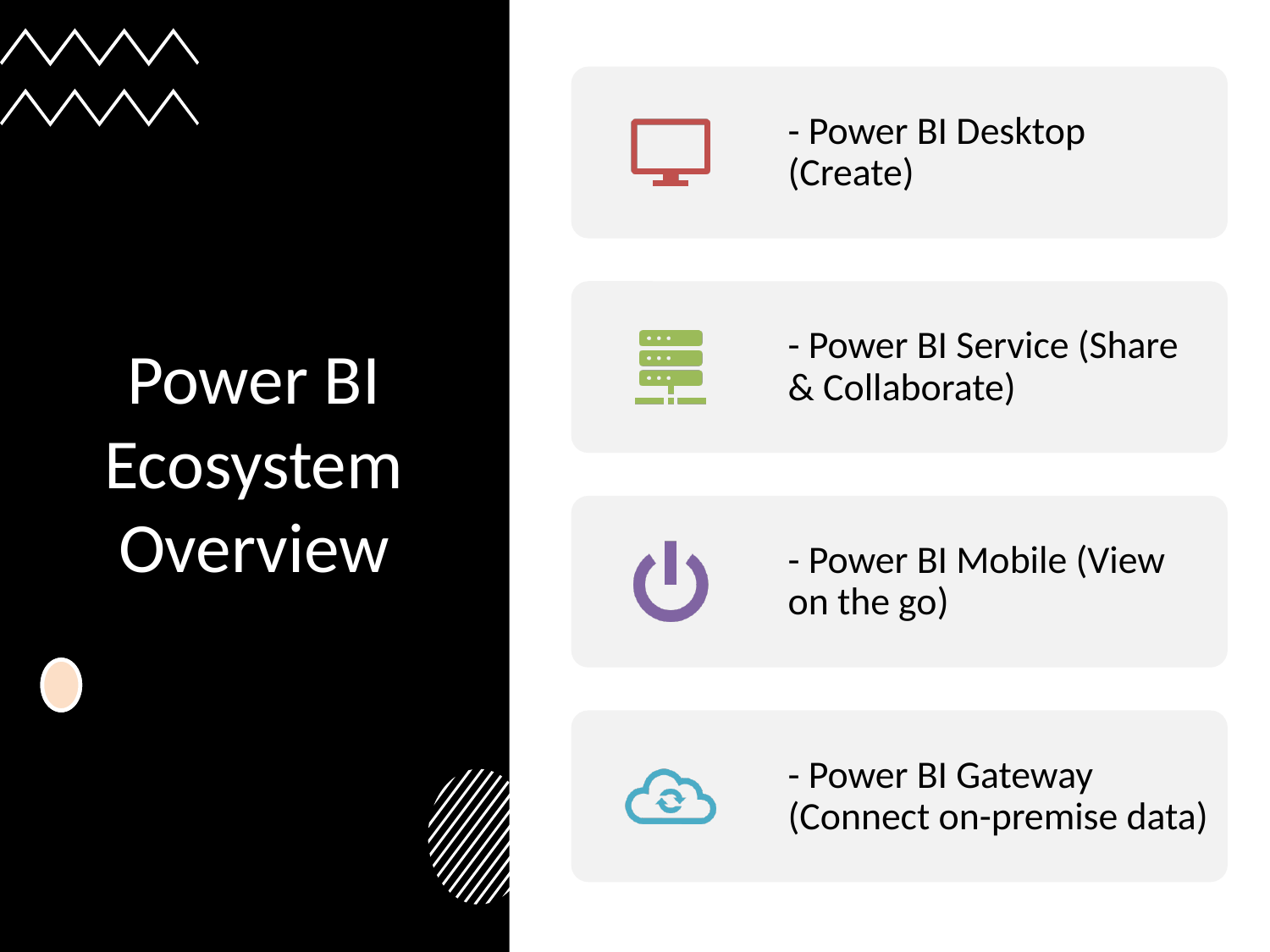

- Power BI Desktop (Create)
- Power BI Service (Share & Collaborate)
- Power BI Mobile (View on the go)
- Power BI Gateway (Connect on-premise data)
# Power BI Ecosystem Overview